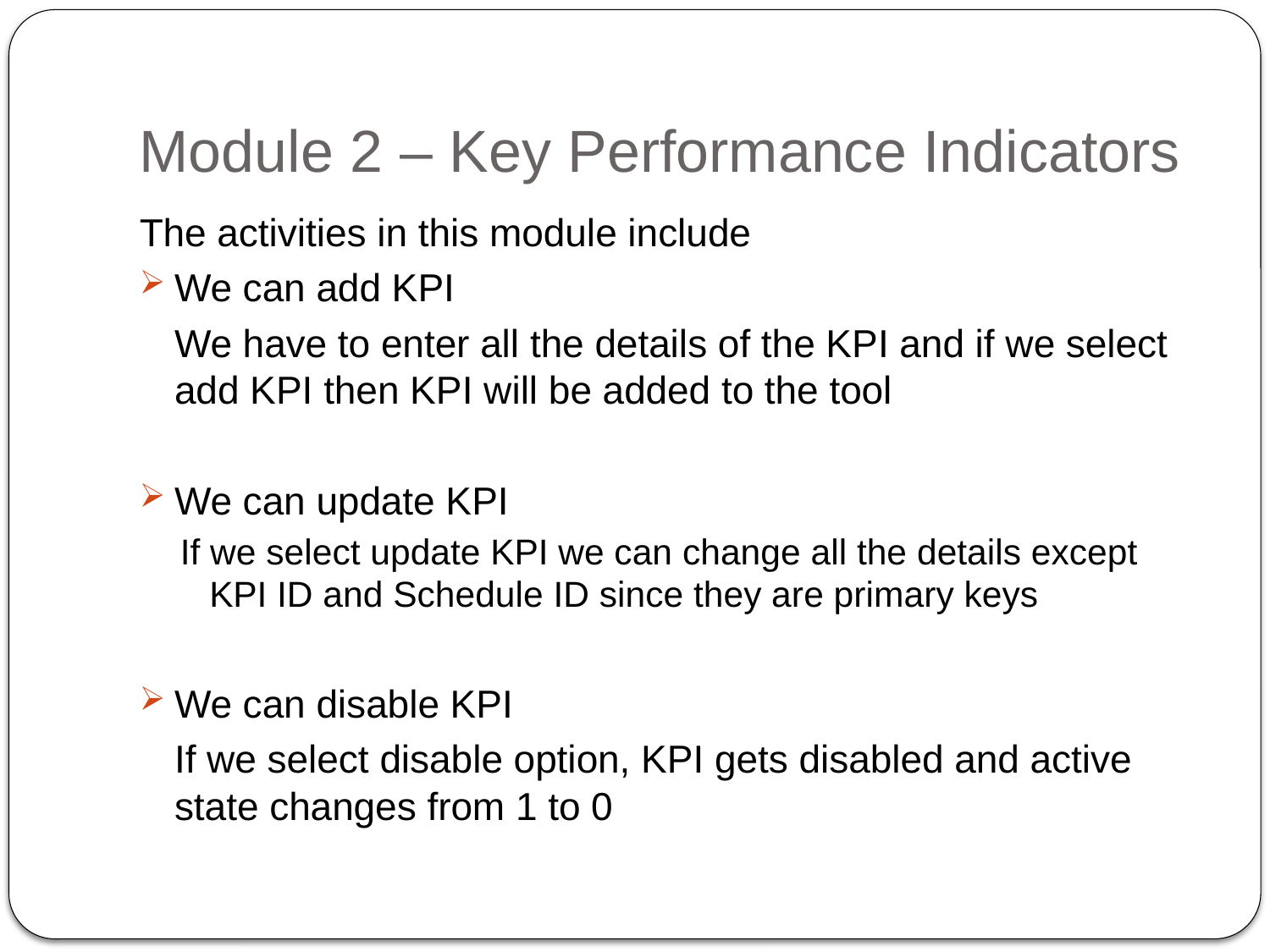

# Module 2 – Key Performance Indicators
The activities in this module include
We can add KPI
	We have to enter all the details of the KPI and if we select add KPI then KPI will be added to the tool

We can update KPI
If we select update KPI we can change all the details except KPI ID and Schedule ID since they are primary keys

We can disable KPI
	If we select disable option, KPI gets disabled and active state changes from 1 to 0